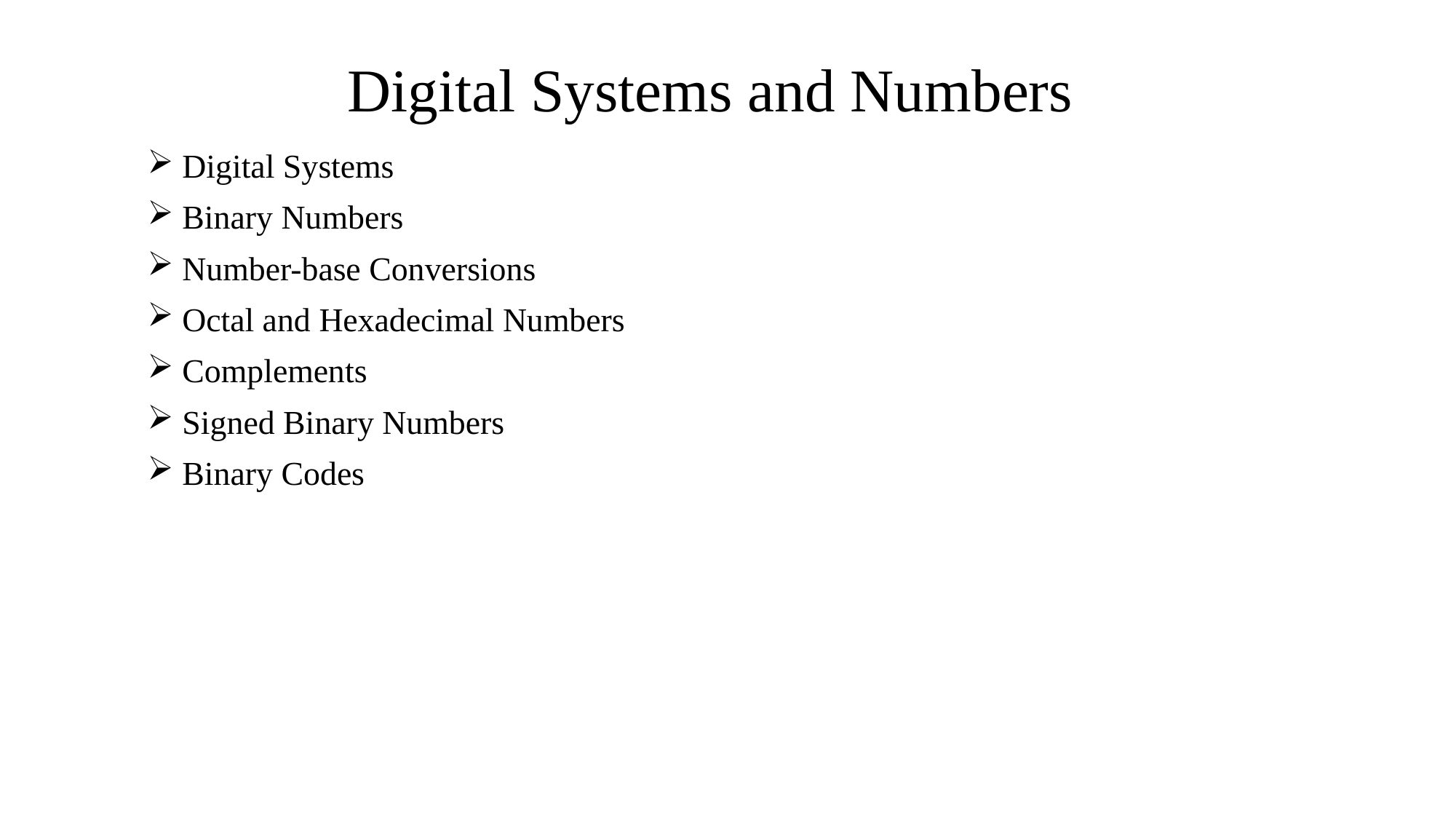

# Digital Systems and Numbers
 Digital Systems
 Binary Numbers
 Number-base Conversions
 Octal and Hexadecimal Numbers
 Complements
 Signed Binary Numbers
 Binary Codes